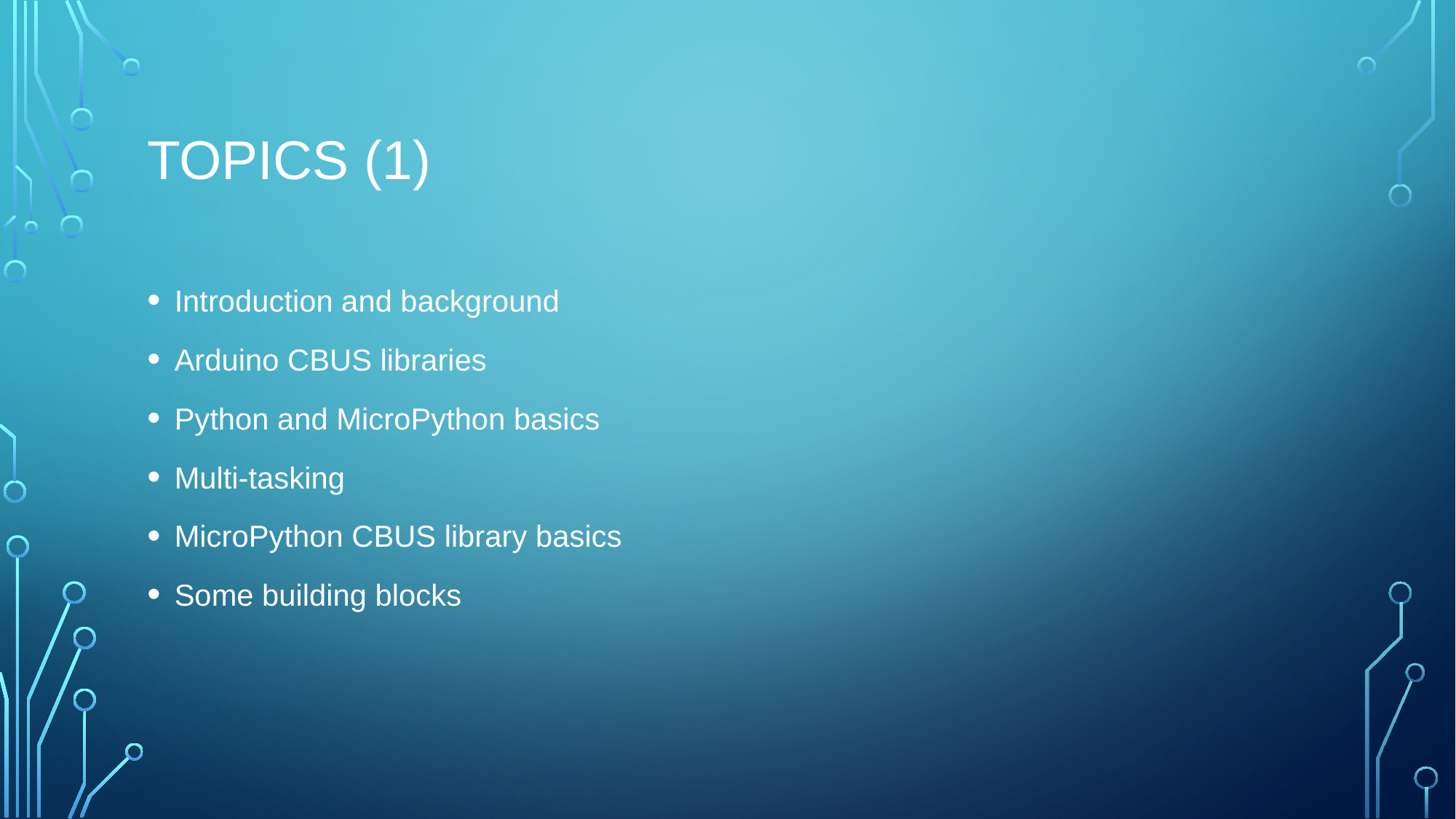

# Topics (1)
Introduction and background
Arduino CBUS libraries
Python and MicroPython basics
Multi-tasking
MicroPython CBUS library basics
Some building blocks